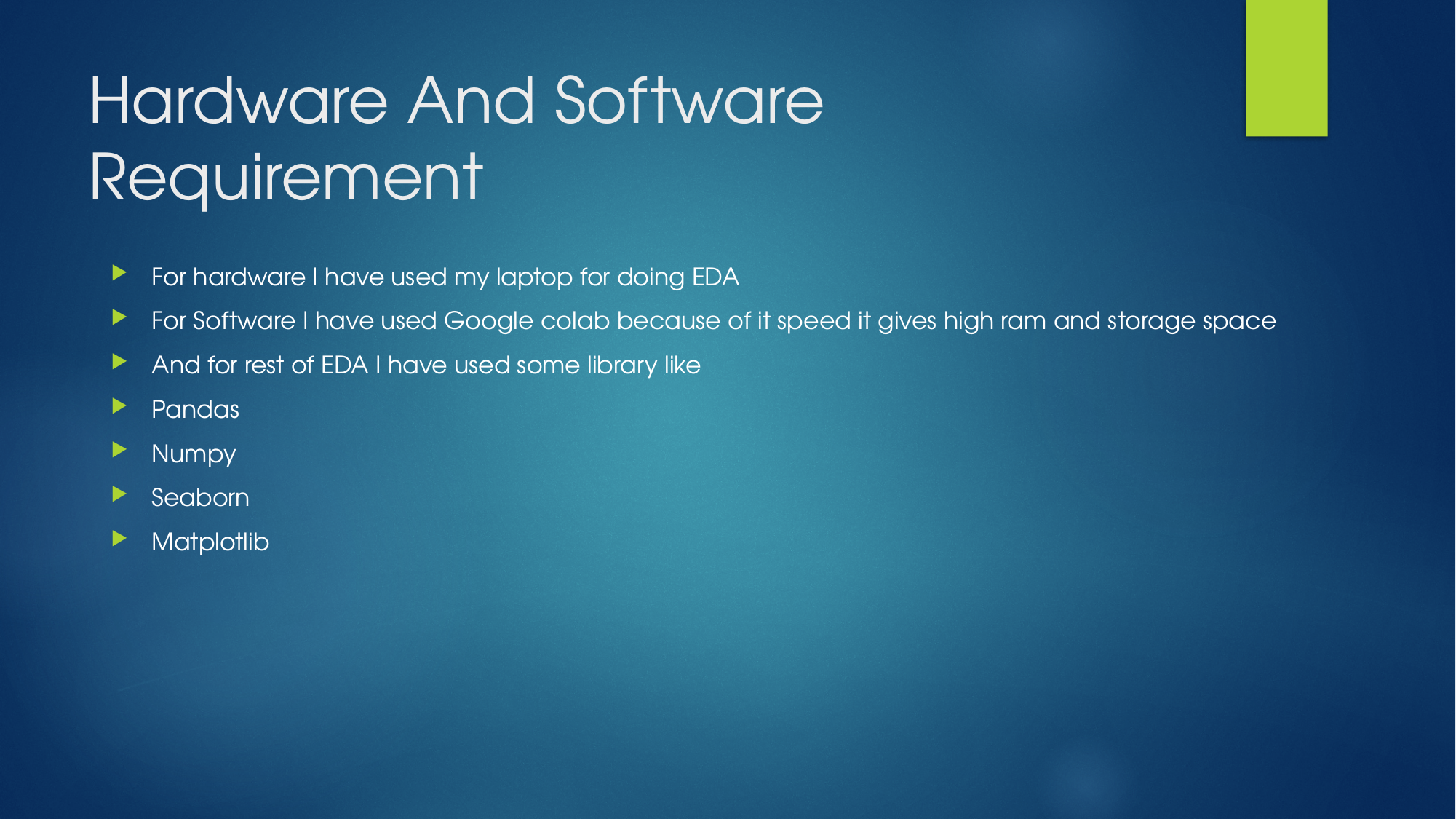

# Hardware And Software Requirement
For hardware I have used my laptop for doing EDA
For Software I have used Google colab because of it speed it gives high ram and storage space
And for rest of EDA I have used some library like
Pandas
Numpy
Seaborn
Matplotlib